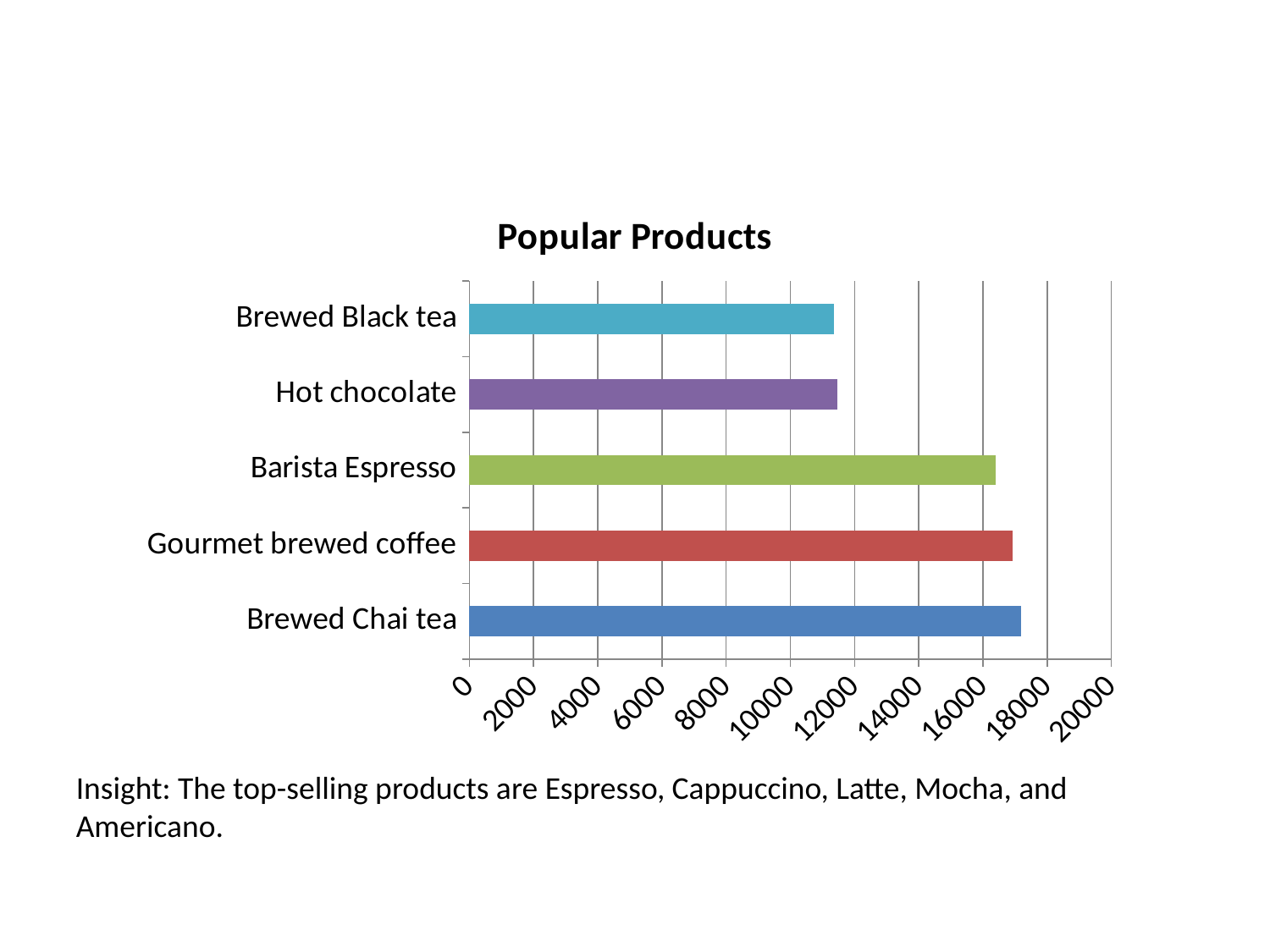

#

### Chart: Popular Products

| Category | Count |
|---|---|
| Brewed Chai tea | 17183.0 |
| Gourmet brewed coffee | 16912.0 |
| Barista Espresso | 16403.0 |
| Hot chocolate | 11468.0 |
| Brewed Black tea | 11350.0 |
Insight: The top-selling products are Espresso, Cappuccino, Latte, Mocha, and Americano.